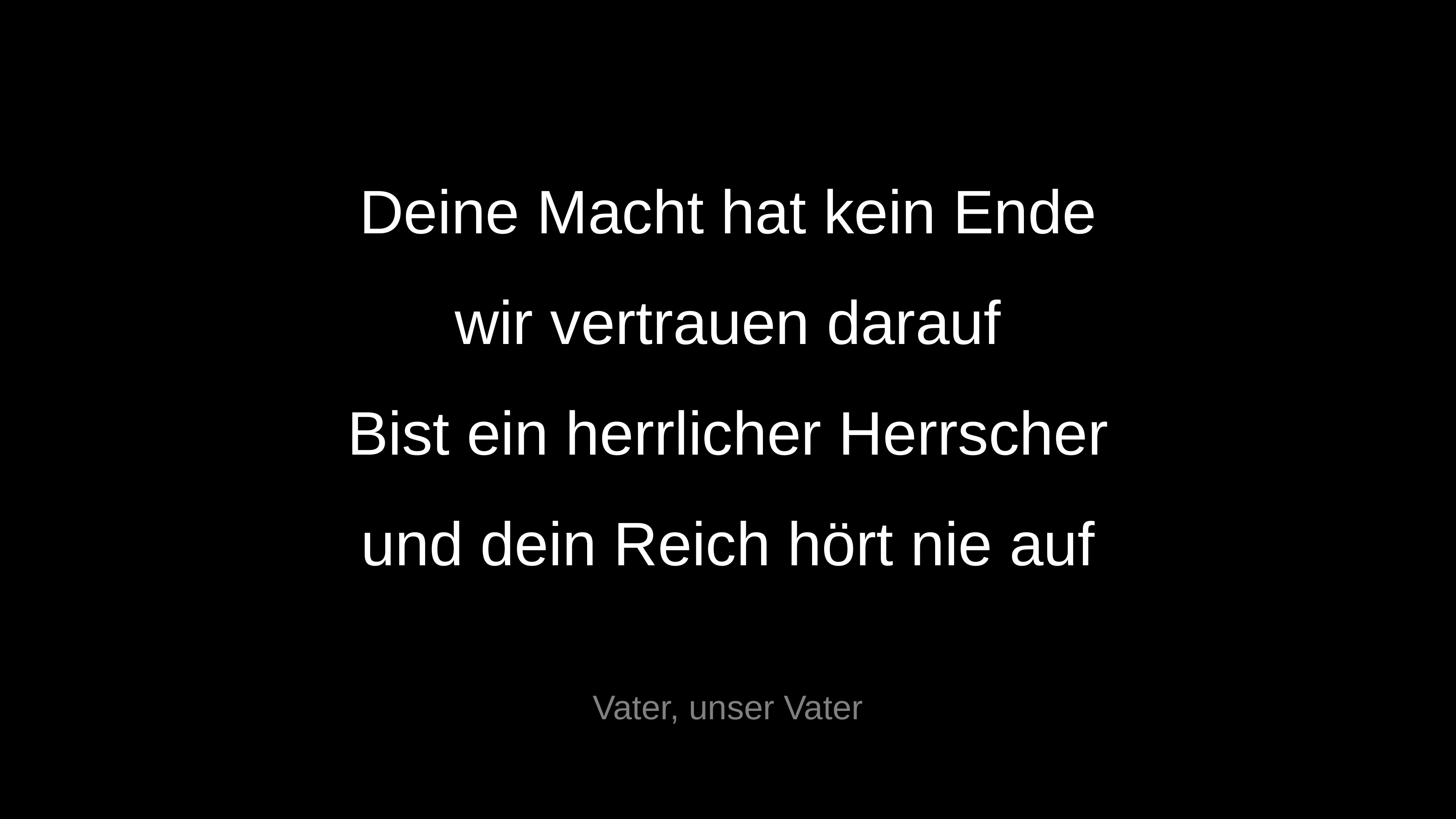

Deine Macht hat kein Ende
wir vertrauen darauf
Bist ein herrlicher Herrscher
und dein Reich hört nie auf
Vater, unser Vater